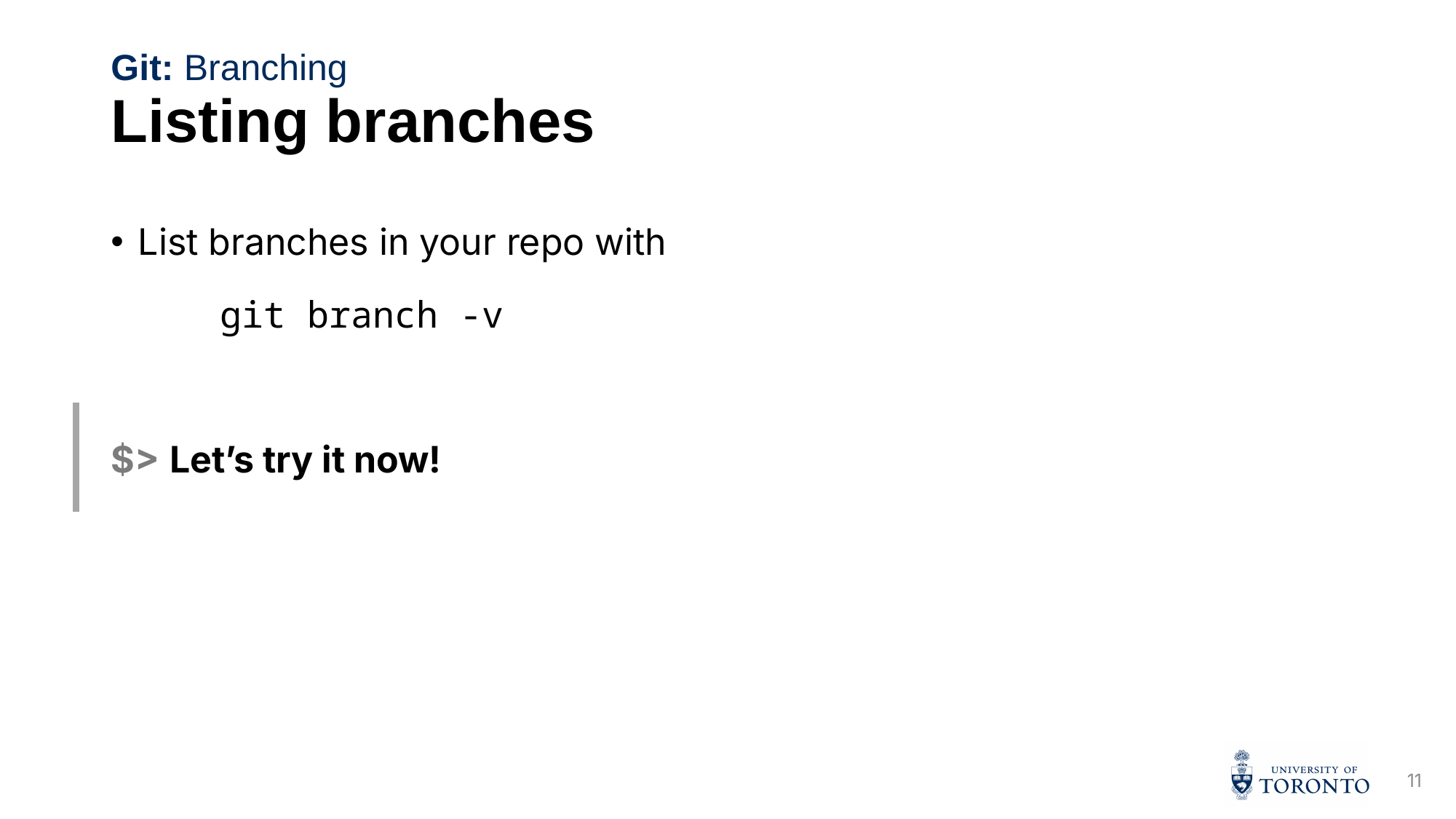

# Listing branches
Git: Branching
List branches in your repo with
	git branch -v

$> Let’s try it now!
11